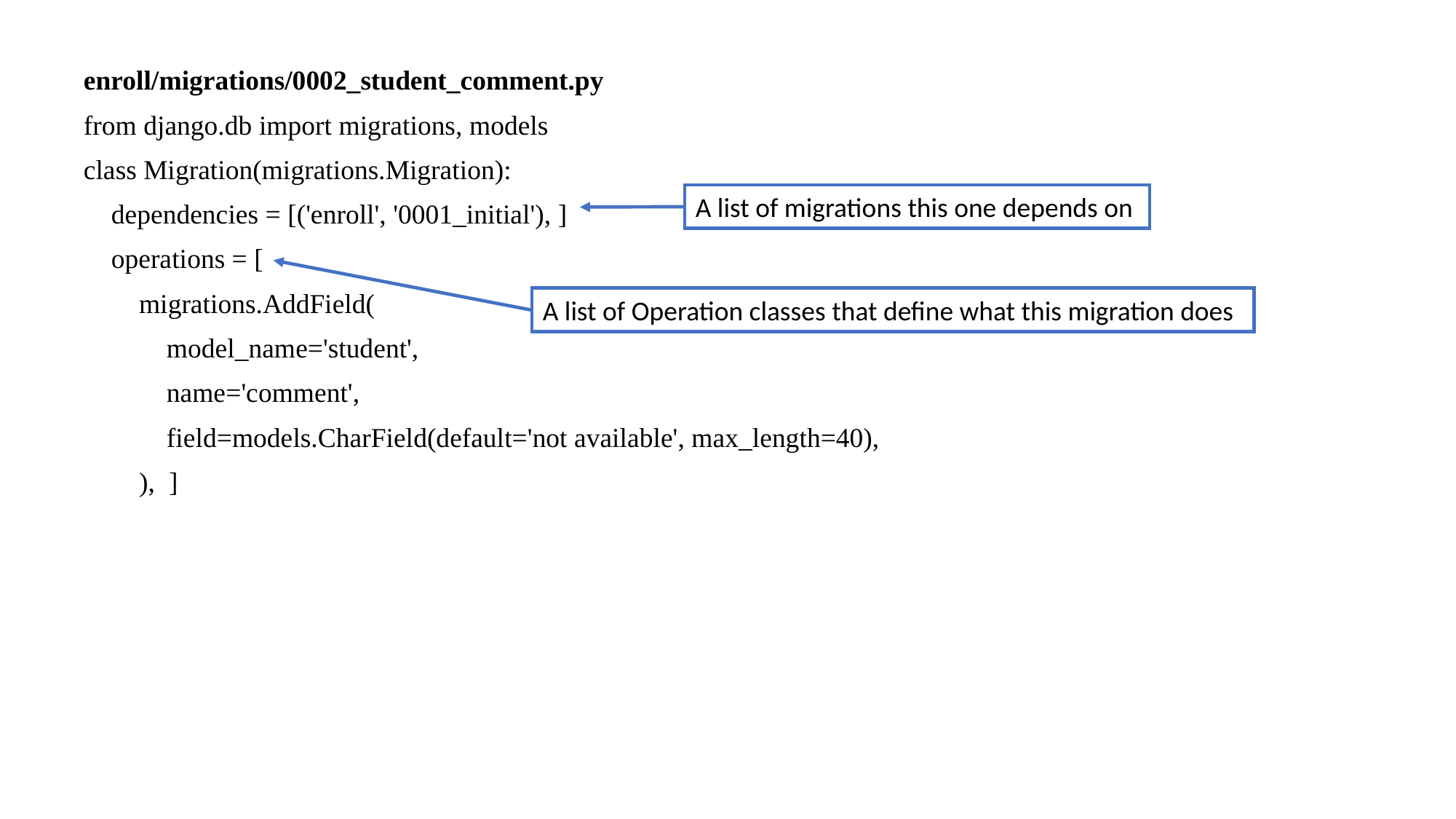

enroll/migrations/0002_student_comment.py
from django.db import migrations, models
class Migration(migrations.Migration):
    dependencies = [('enroll', '0001_initial'), ]
    operations = [
        migrations.AddField(
            model_name='student',
            name='comment',
            field=models.CharField(default='not available', max_length=40),
        ),  ]
A list of migrations this one depends on
A list of Operation classes that define what this migration does